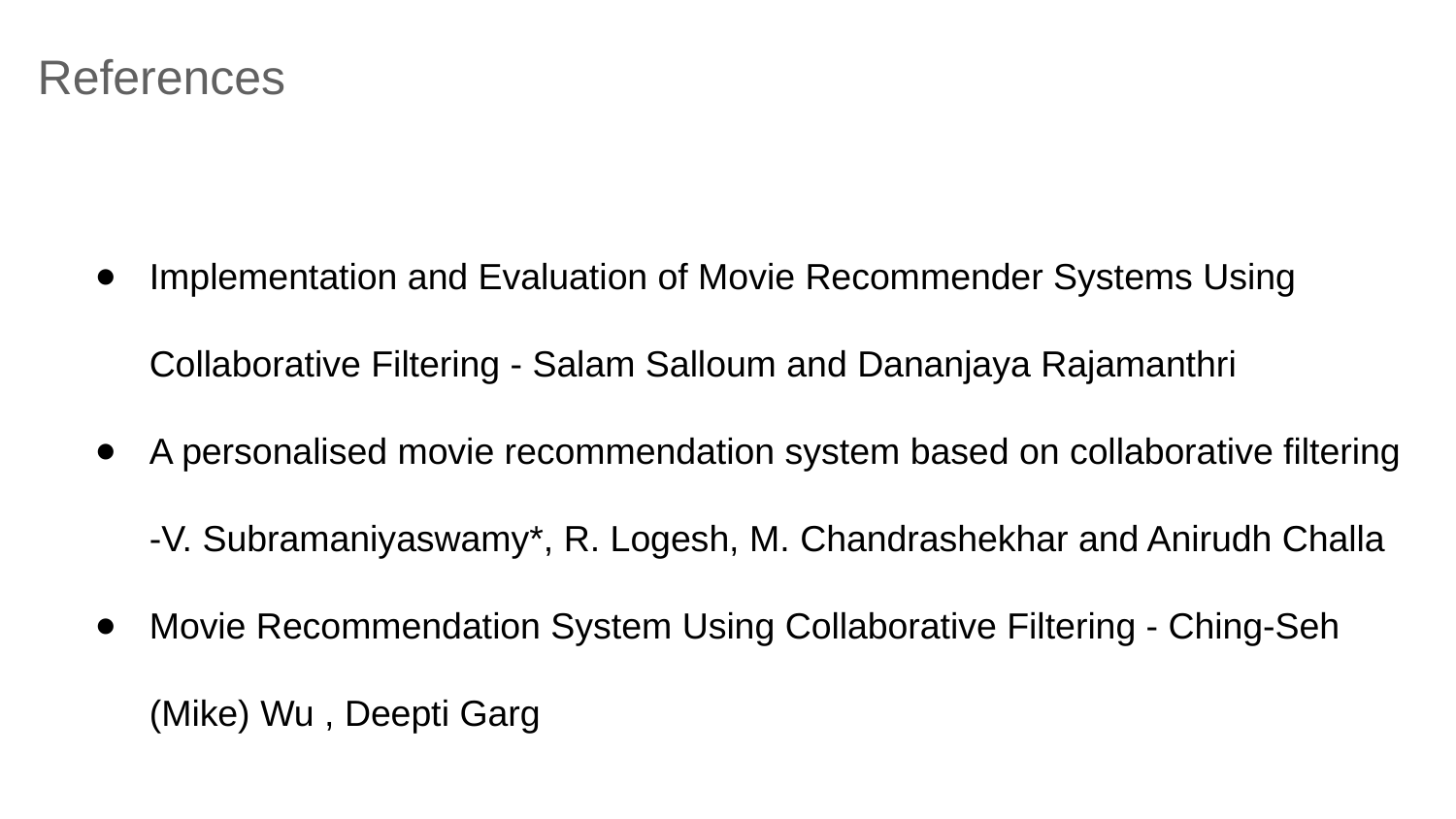

References
Implementation and Evaluation of Movie Recommender Systems Using Collaborative Filtering - Salam Salloum and Dananjaya Rajamanthri
A personalised movie recommendation system based on collaborative filtering -V. Subramaniyaswamy*, R. Logesh, M. Chandrashekhar and Anirudh Challa
Movie Recommendation System Using Collaborative Filtering - Ching-Seh (Mike) Wu , Deepti Garg